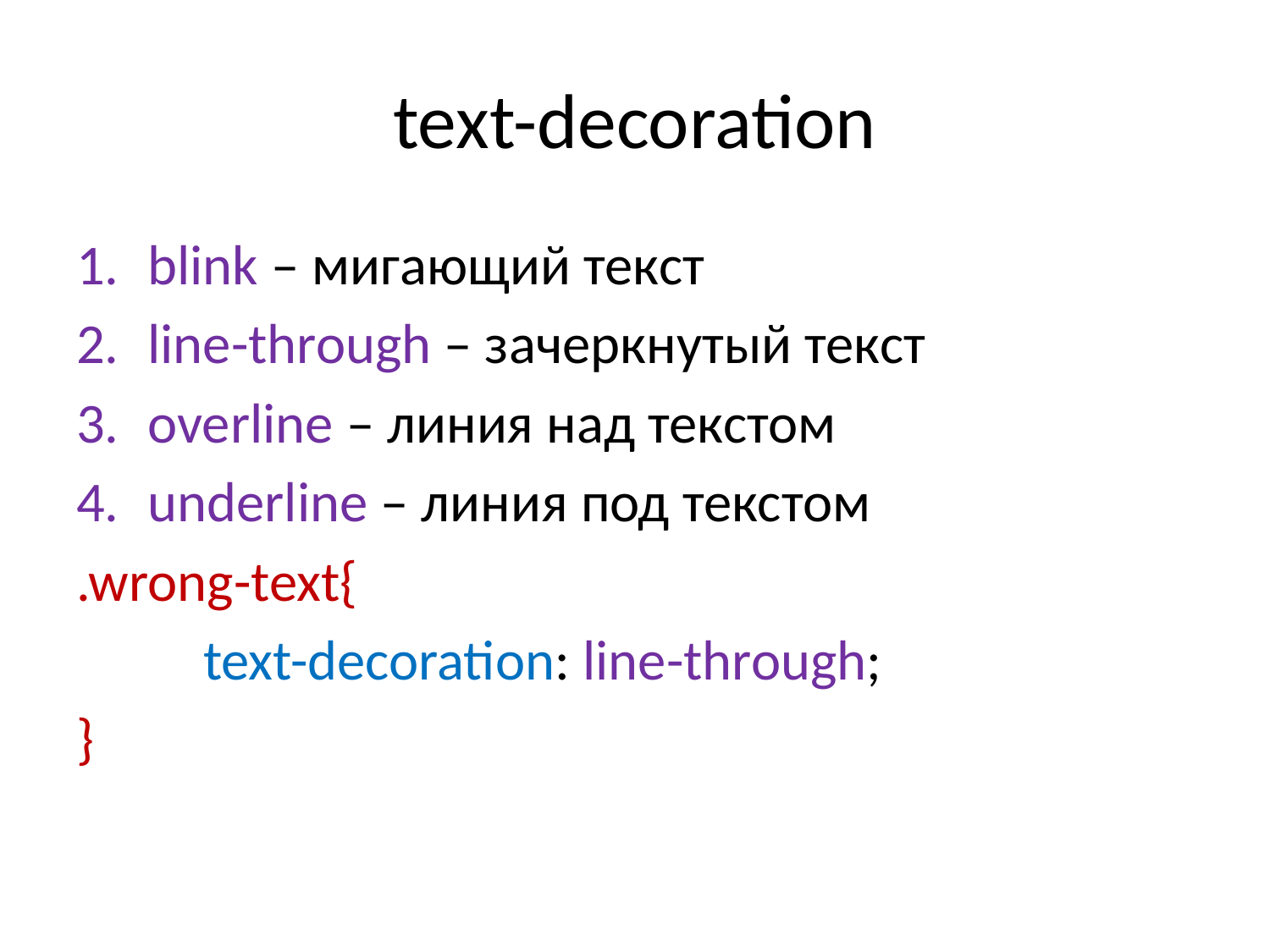

# text-decoration
blink – мигающий текст
line-through – зачеркнутый текст
overline – линия над текстом
underline – линия под текстом
.wrong-text{
	text-decoration: line-through;
}